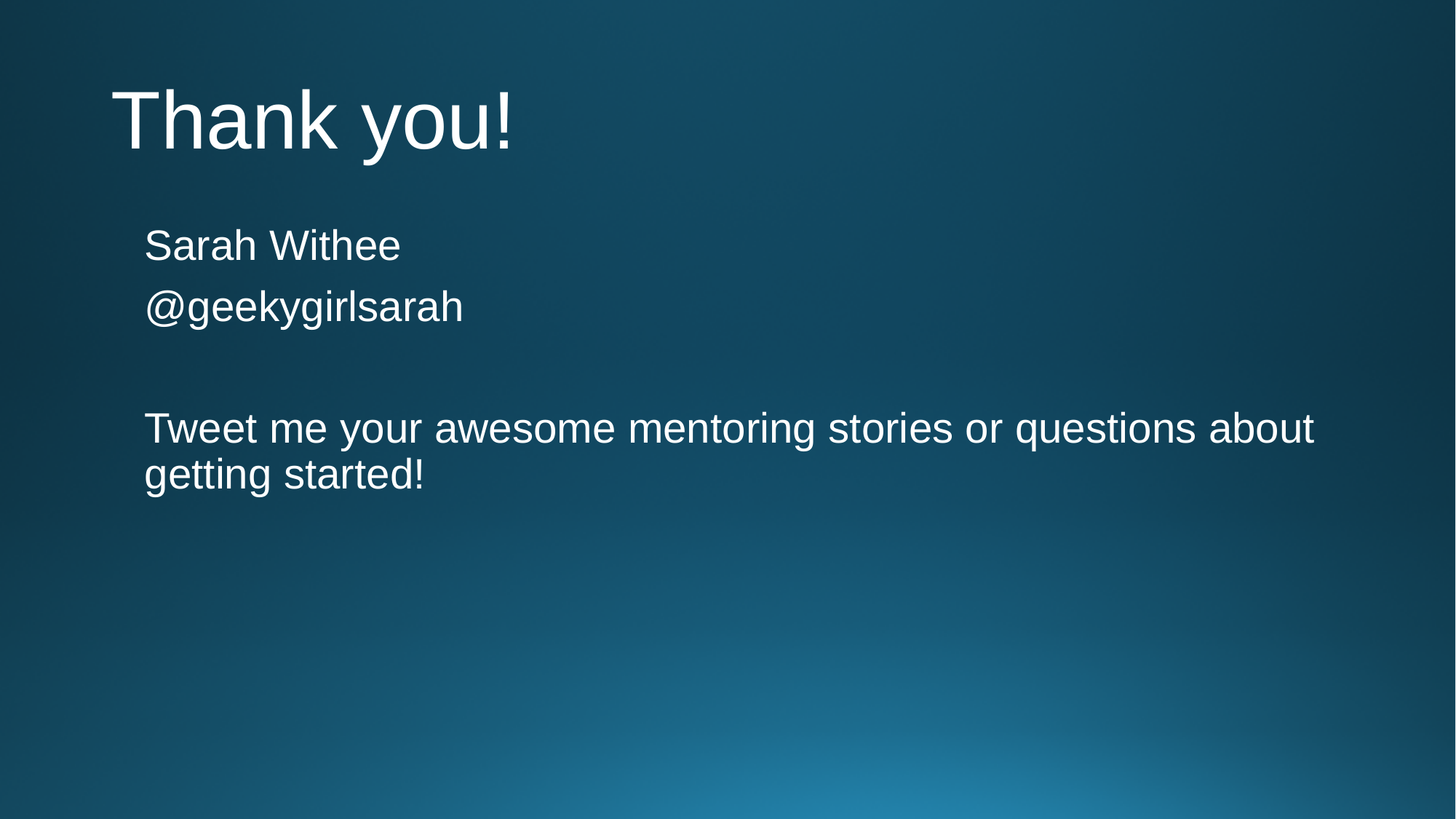

# Thank you!
Sarah Withee
@geekygirlsarah

Tweet me your awesome mentoring stories or questions about getting started!